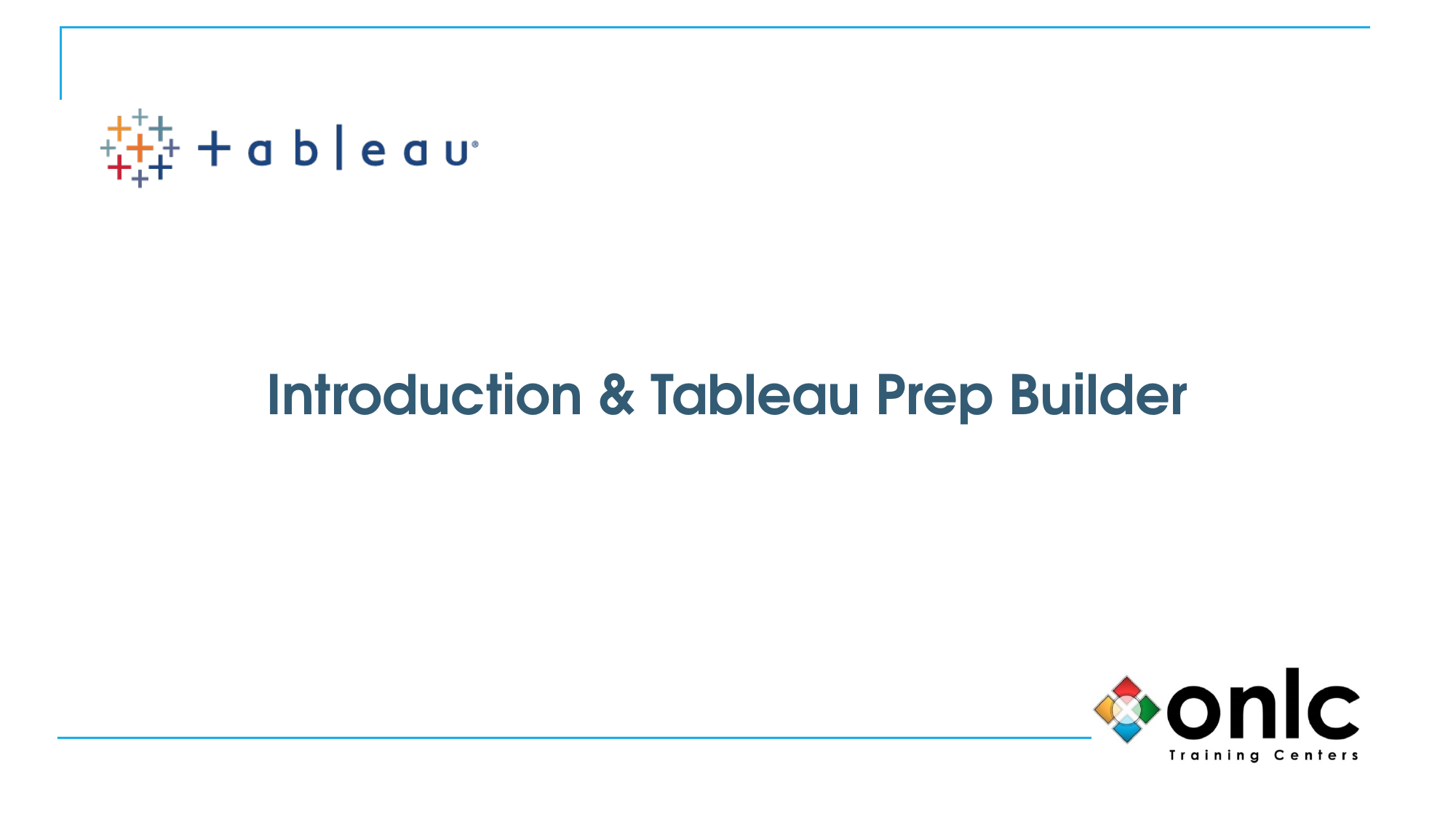

10
# Introduction & Tableau Prep Builder